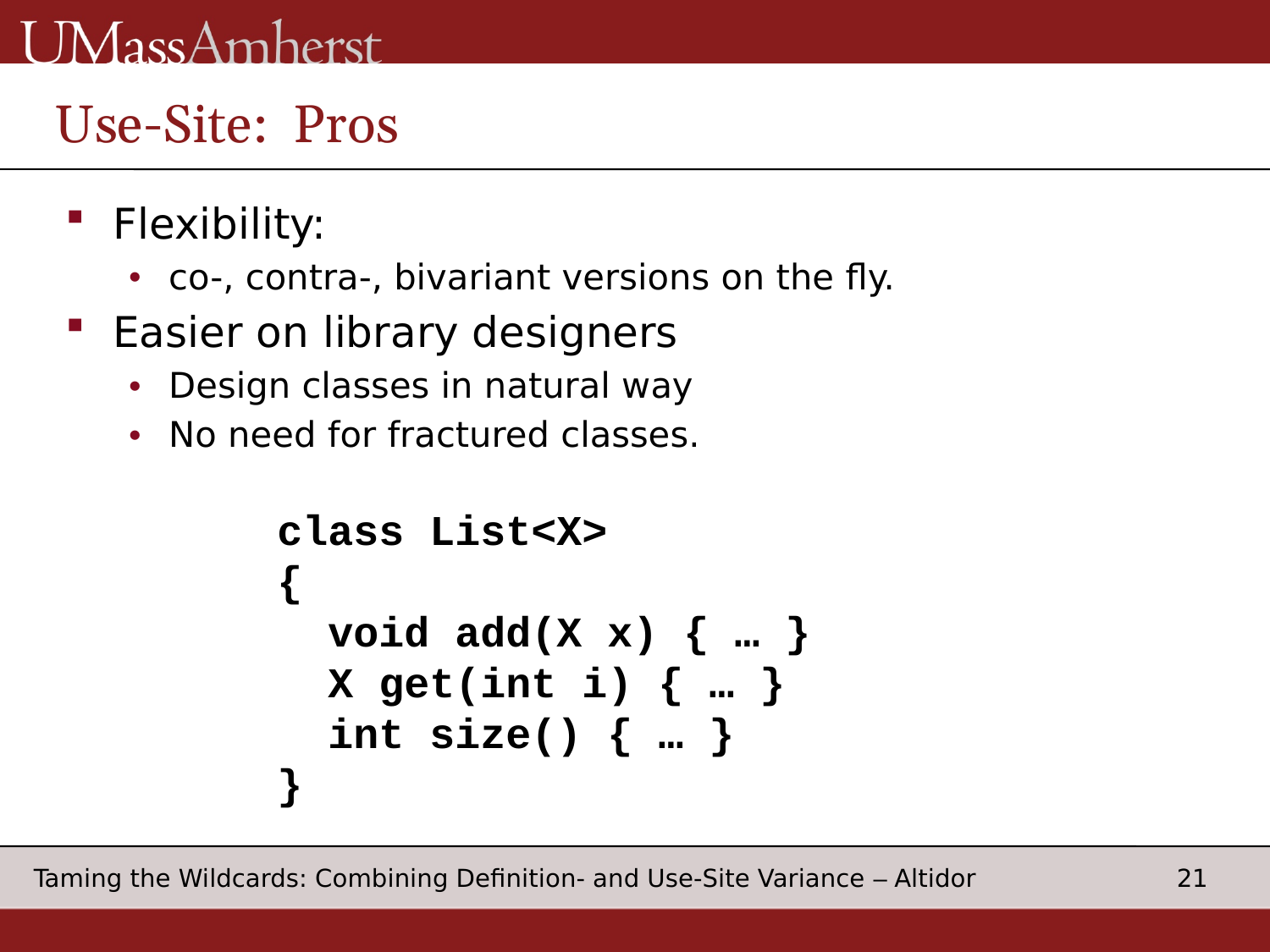

# Use-Site:  Pros
Flexibility:
co-, contra-, bivariant versions on the fly.
Easier on library designers
Design classes in natural way
No need for fractured classes.
class List<X>
{
  void add(X x) { … }
  X get(int i) { … }
  int size() { … }
}